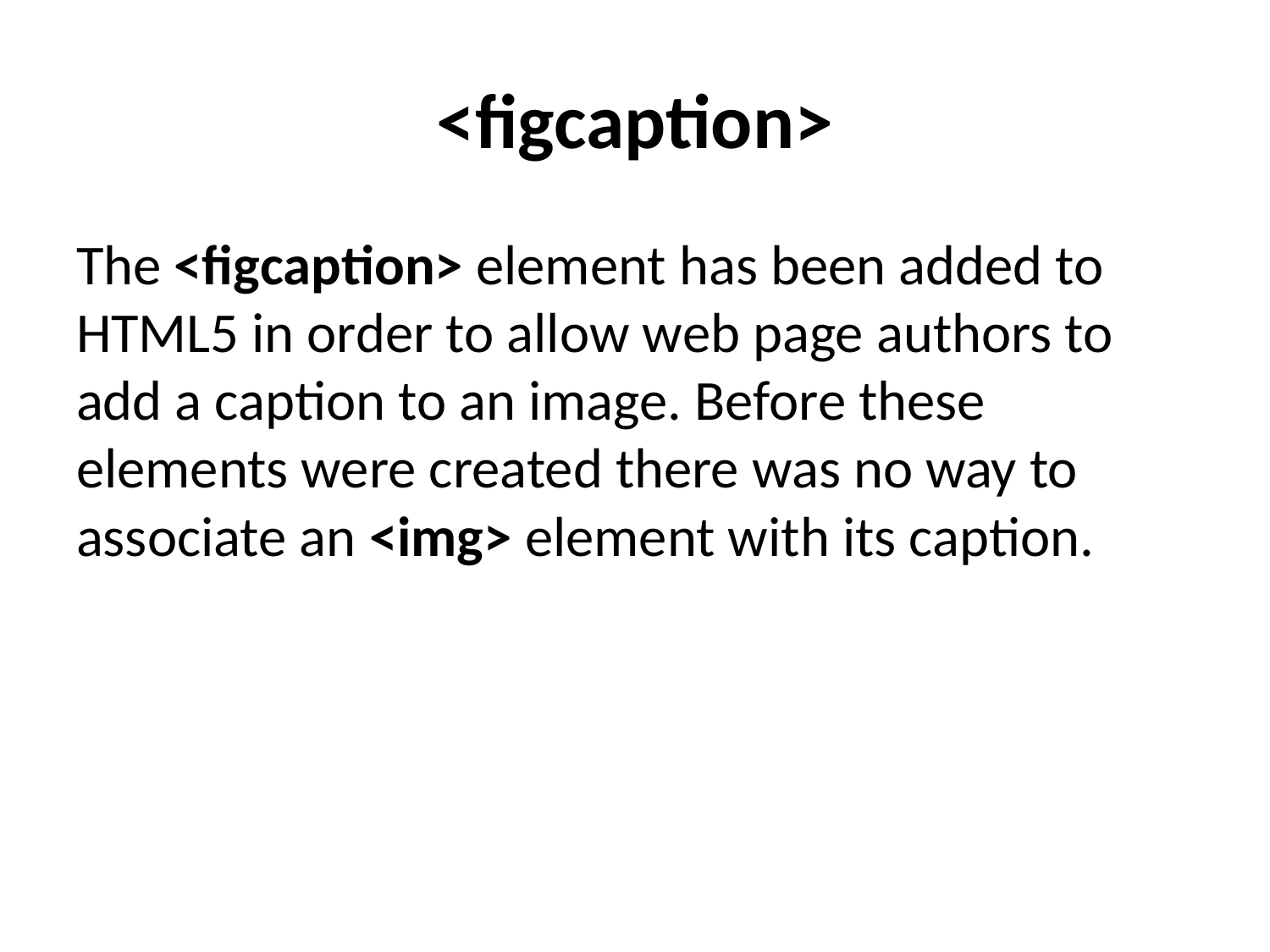

# <figcaption>
The <figcaption> element has been added to HTML5 in order to allow web page authors to add a caption to an image. Before these elements were created there was no way to associate an <img> element with its caption.